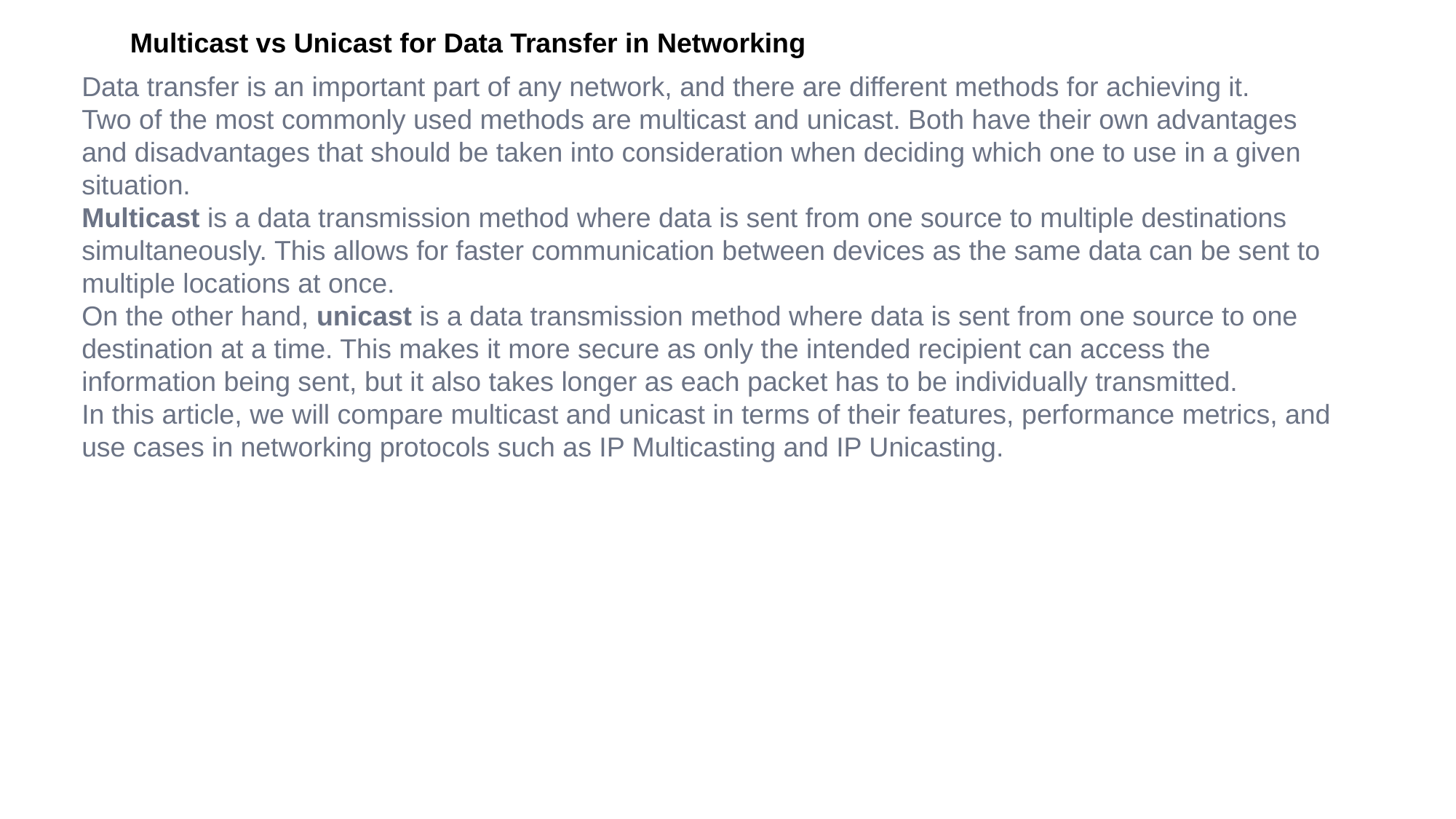

Multicast vs Unicast for Data Transfer in Networking
Data transfer is an important part of any network, and there are different methods for achieving it.
Two of the most commonly used methods are multicast and unicast. Both have their own advantages and disadvantages that should be taken into consideration when deciding which one to use in a given situation.
Multicast is a data transmission method where data is sent from one source to multiple destinations simultaneously. This allows for faster communication between devices as the same data can be sent to multiple locations at once.
On the other hand, unicast is a data transmission method where data is sent from one source to one destination at a time. This makes it more secure as only the intended recipient can access the information being sent, but it also takes longer as each packet has to be individually transmitted.
In this article, we will compare multicast and unicast in terms of their features, performance metrics, and use cases in networking protocols such as IP Multicasting and IP Unicasting.